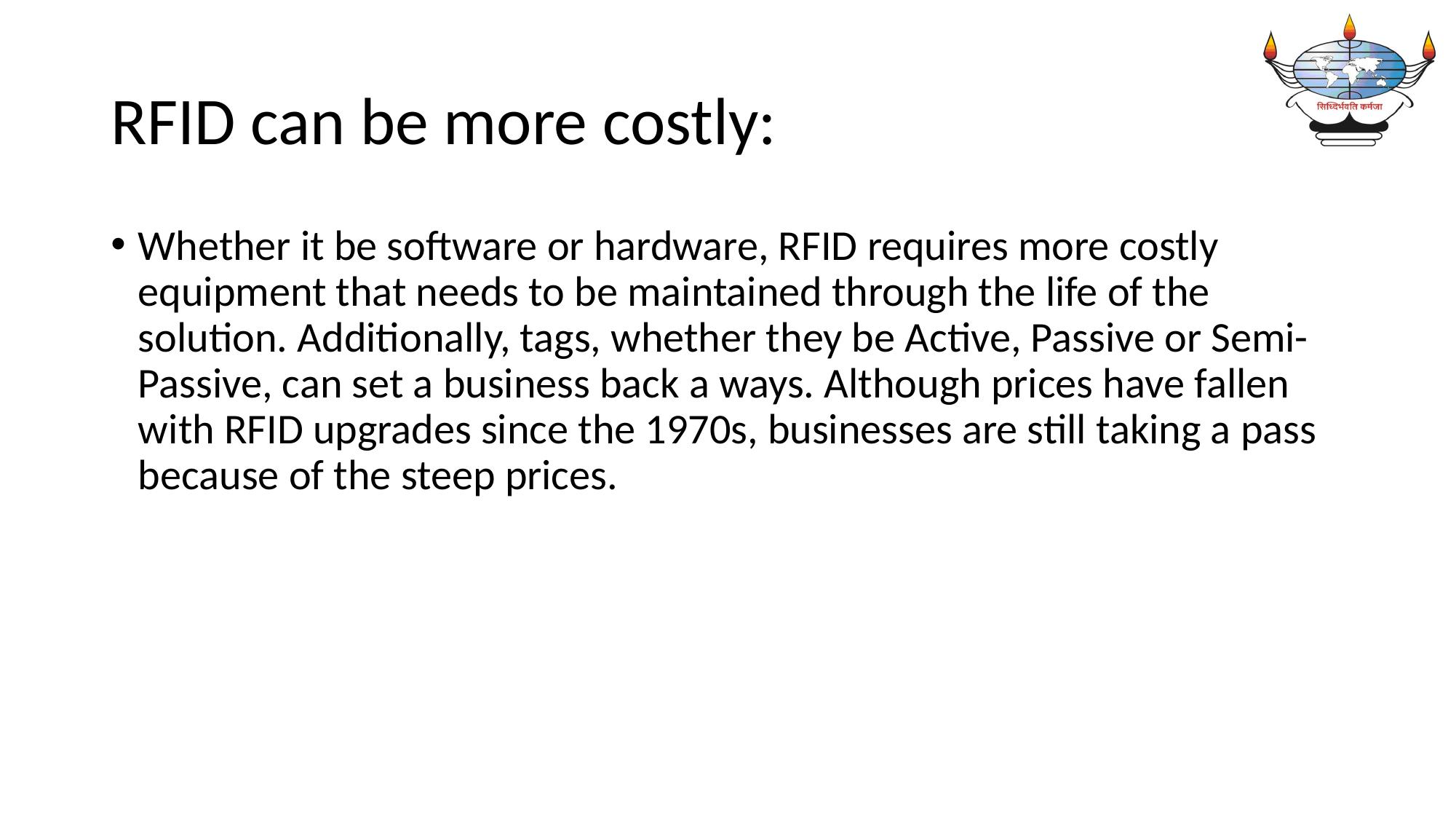

# RFID can be more costly:
Whether it be software or hardware, RFID requires more costly equipment that needs to be maintained through the life of the solution. Additionally, tags, whether they be Active, Passive or Semi-Passive, can set a business back a ways. Although prices have fallen with RFID upgrades since the 1970s, businesses are still taking a pass because of the steep prices.